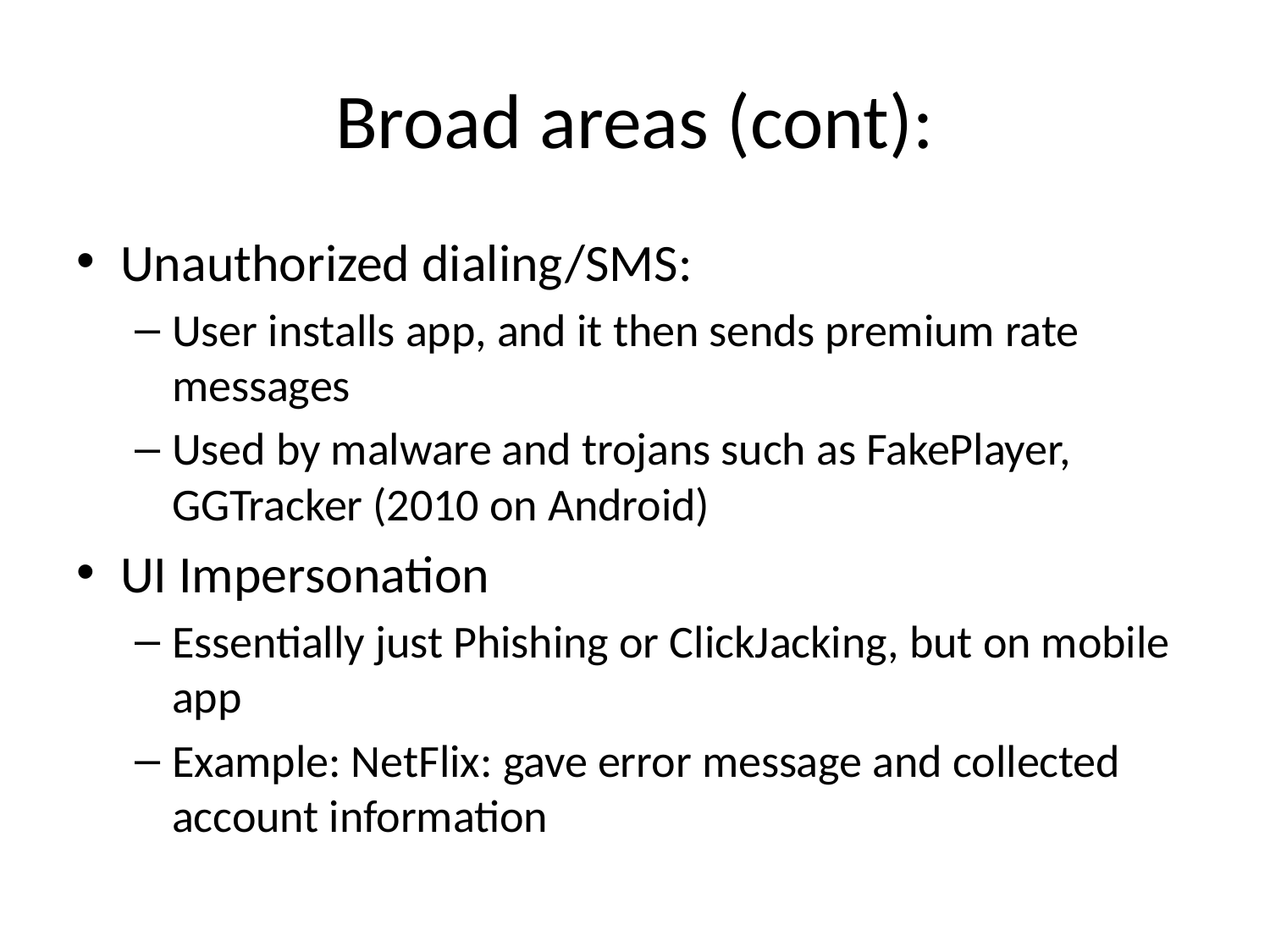

# Broad areas (cont):
Unauthorized dialing/SMS:
User installs app, and it then sends premium rate messages
Used by malware and trojans such as FakePlayer, GGTracker (2010 on Android)
UI Impersonation
Essentially just Phishing or ClickJacking, but on mobile app
Example: NetFlix: gave error message and collected account information